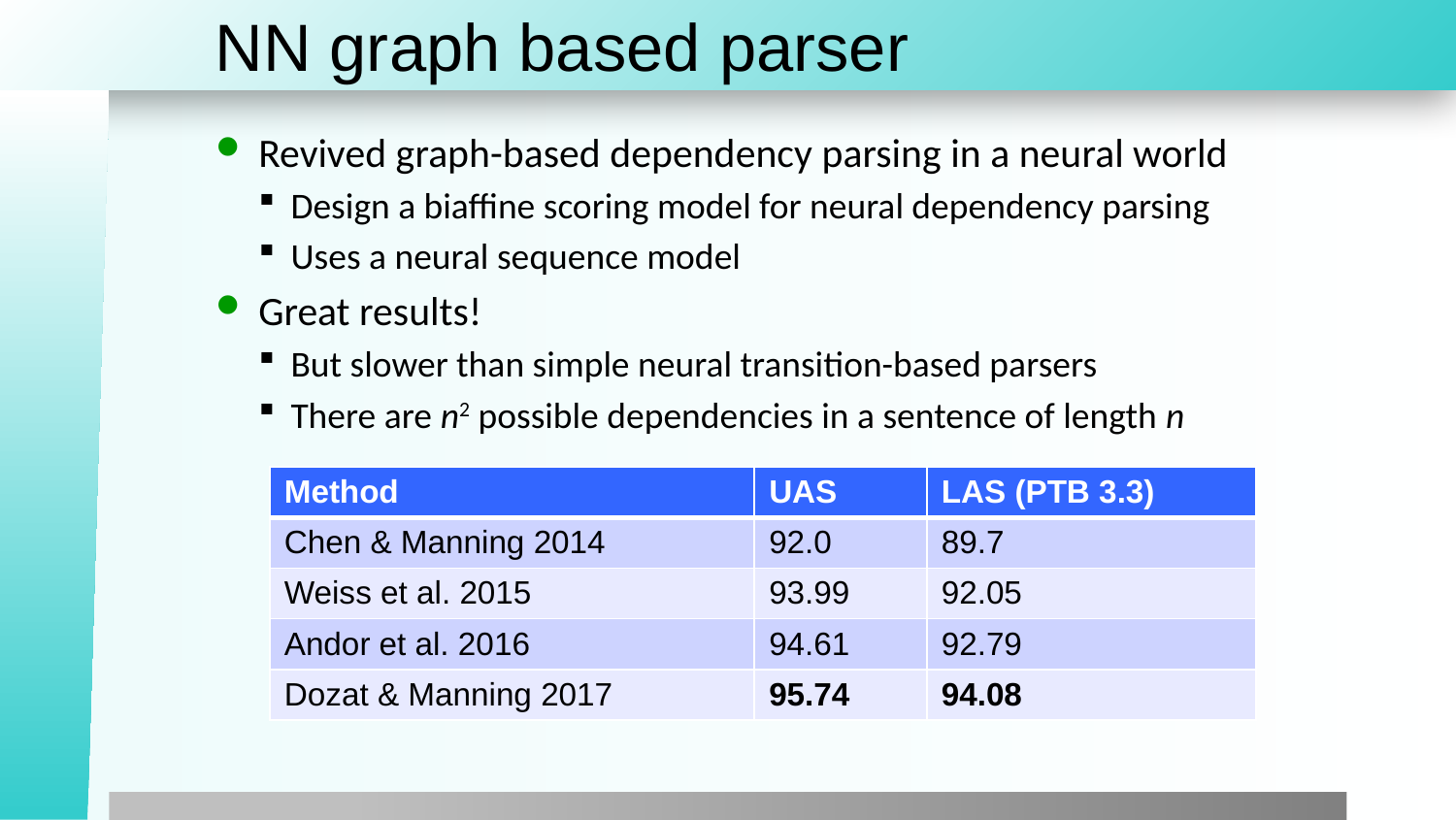

# NN graph based parser
Revived graph-based dependency parsing in a neural world
Design a biaffine scoring model for neural dependency parsing
Uses a neural sequence model
Great results!
But slower than simple neural transition-based parsers
There are n2 possible dependencies in a sentence of length n
| Method | UAS | LAS (PTB 3.3) |
| --- | --- | --- |
| Chen & Manning 2014 | 92.0 | 89.7 |
| Weiss et al. 2015 | 93.99 | 92.05 |
| Andor et al. 2016 | 94.61 | 92.79 |
| Dozat & Manning 2017 | 95.74 | 94.08 |